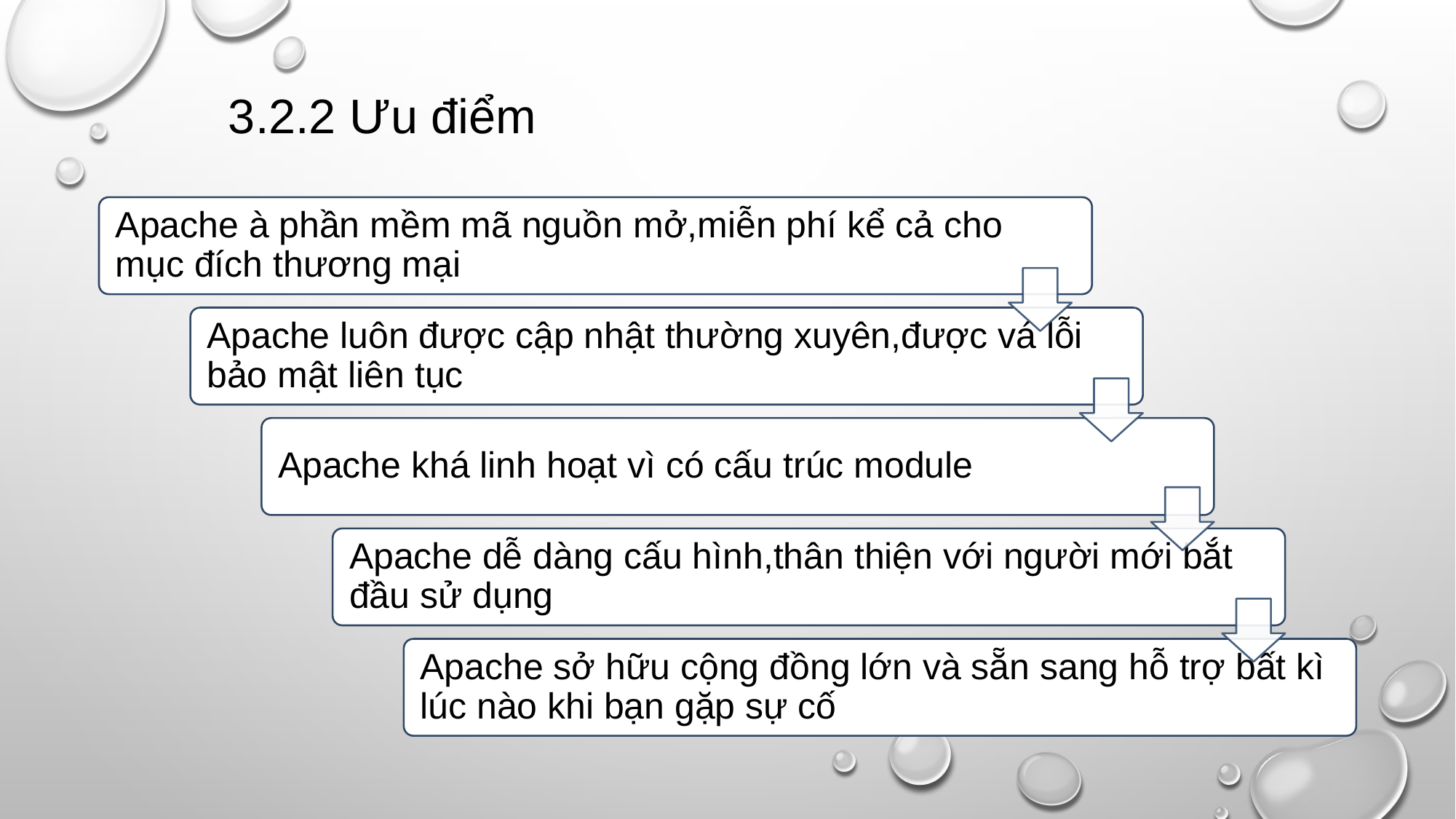

# 3.2.2 Ưu điểm
Apache à phần mềm mã nguồn mở,miễn phí kể cả cho mục đích thương mại
Apache luôn được cập nhật thường xuyên,được vá lỗi bảo mật liên tục
Apache khá linh hoạt vì có cấu trúc module
Apache dễ dàng cấu hình,thân thiện với người mới bắt đầu sử dụng
Apache sở hữu cộng đồng lớn và sẵn sang hỗ trợ bất kì lúc nào khi bạn gặp sự cố